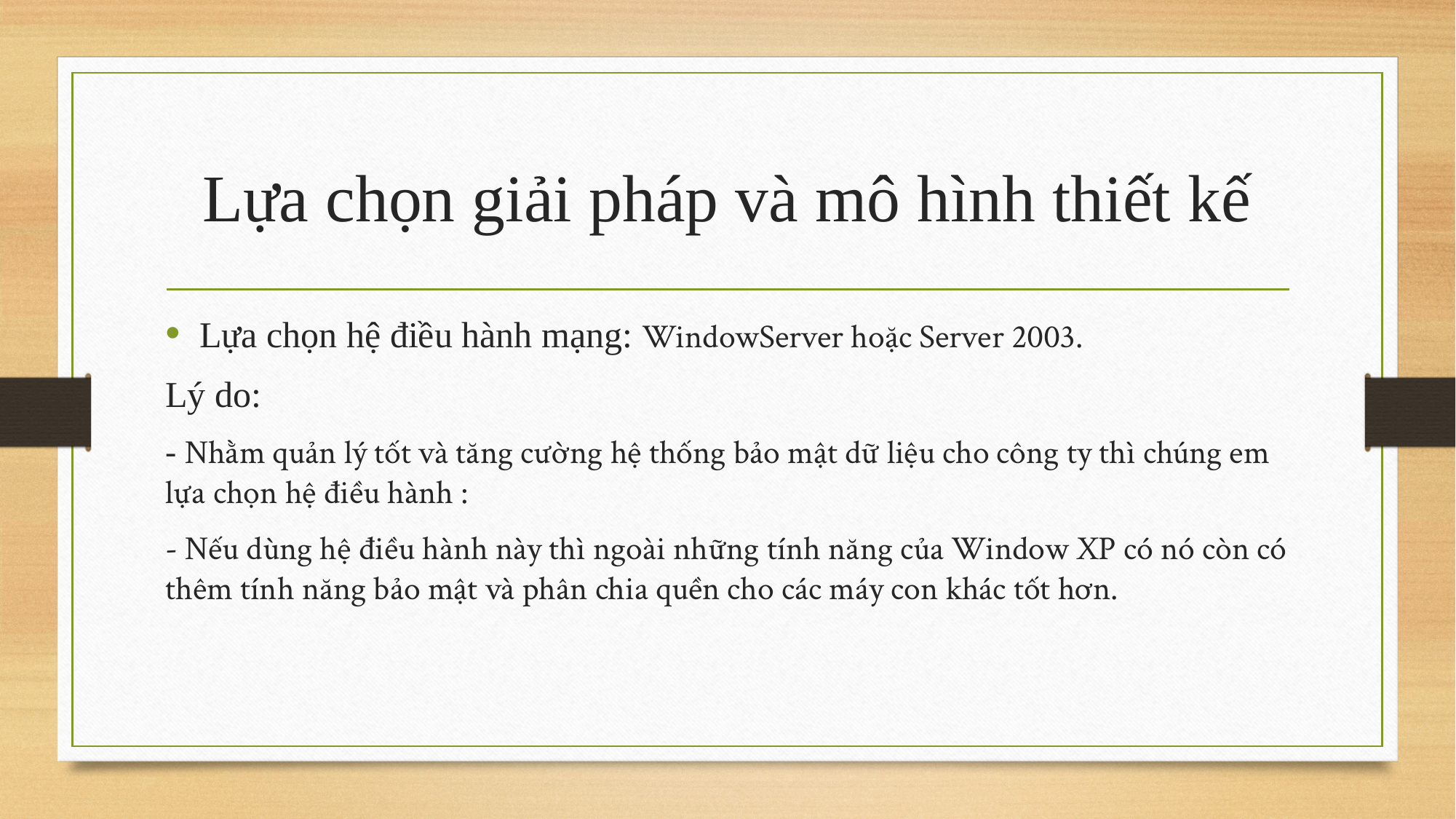

# Lựa chọn giải pháp và mô hình thiết kế
Lựa chọn hệ điều hành mạng: WindowServer hoặc Server 2003.
Lý do:
- Nhằm quản lý tốt và tăng cường hệ thống bảo mật dữ liệu cho công ty thì chúng em lựa chọn hệ điều hành :
- Nếu dùng hệ điều hành này thì ngoài những tính năng của Window XP có nó còn có thêm tính năng bảo mật và phân chia quền cho các máy con khác tốt hơn.